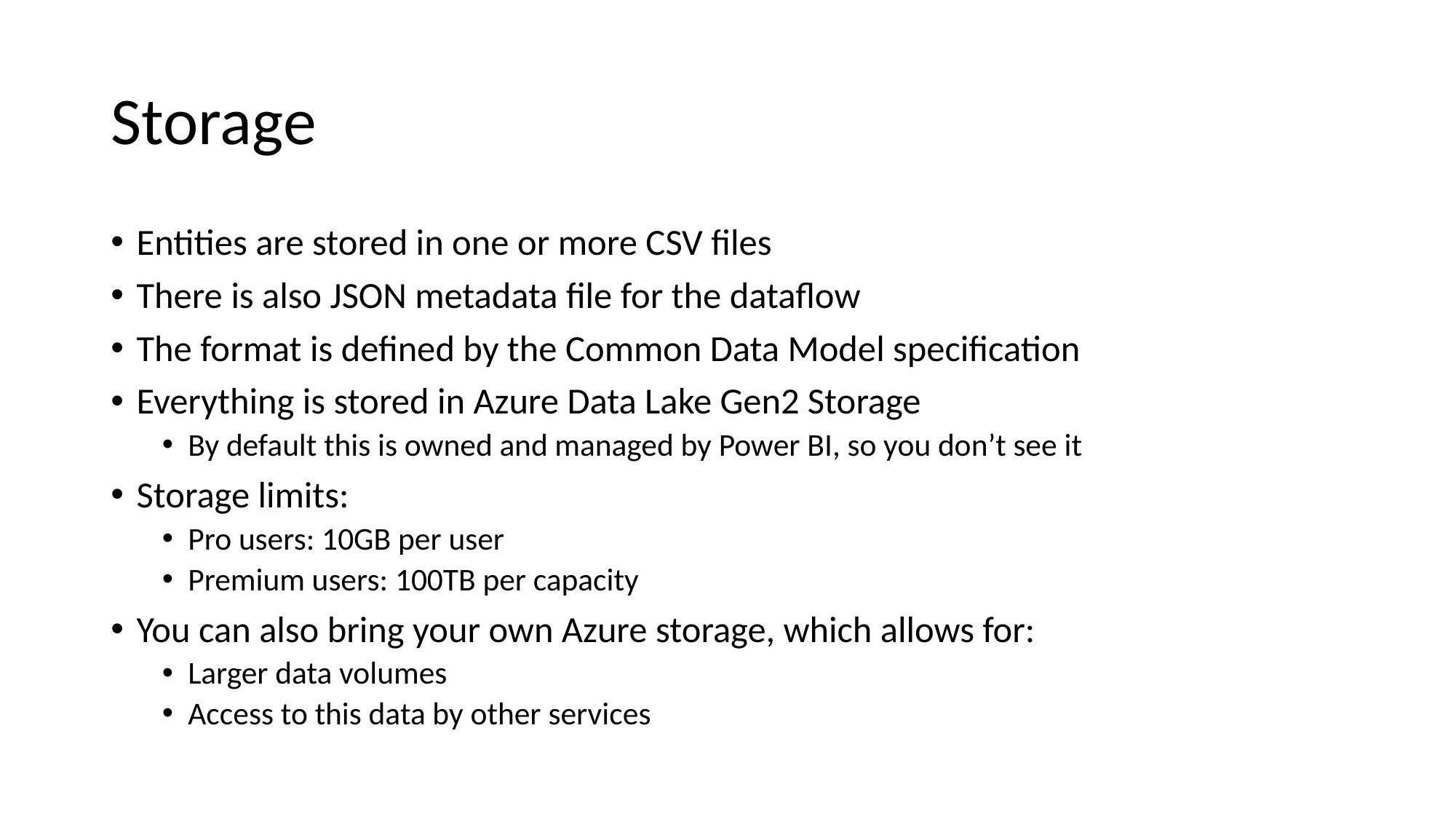

# Storage
Entities are stored in one or more CSV files
There is also JSON metadata file for the dataflow
The format is defined by the Common Data Model specification
Everything is stored in Azure Data Lake Gen2 Storage
By default this is owned and managed by Power BI, so you don’t see it
Storage limits:
Pro users: 10GB per user
Premium users: 100TB per capacity
You can also bring your own Azure storage, which allows for:
Larger data volumes
Access to this data by other services